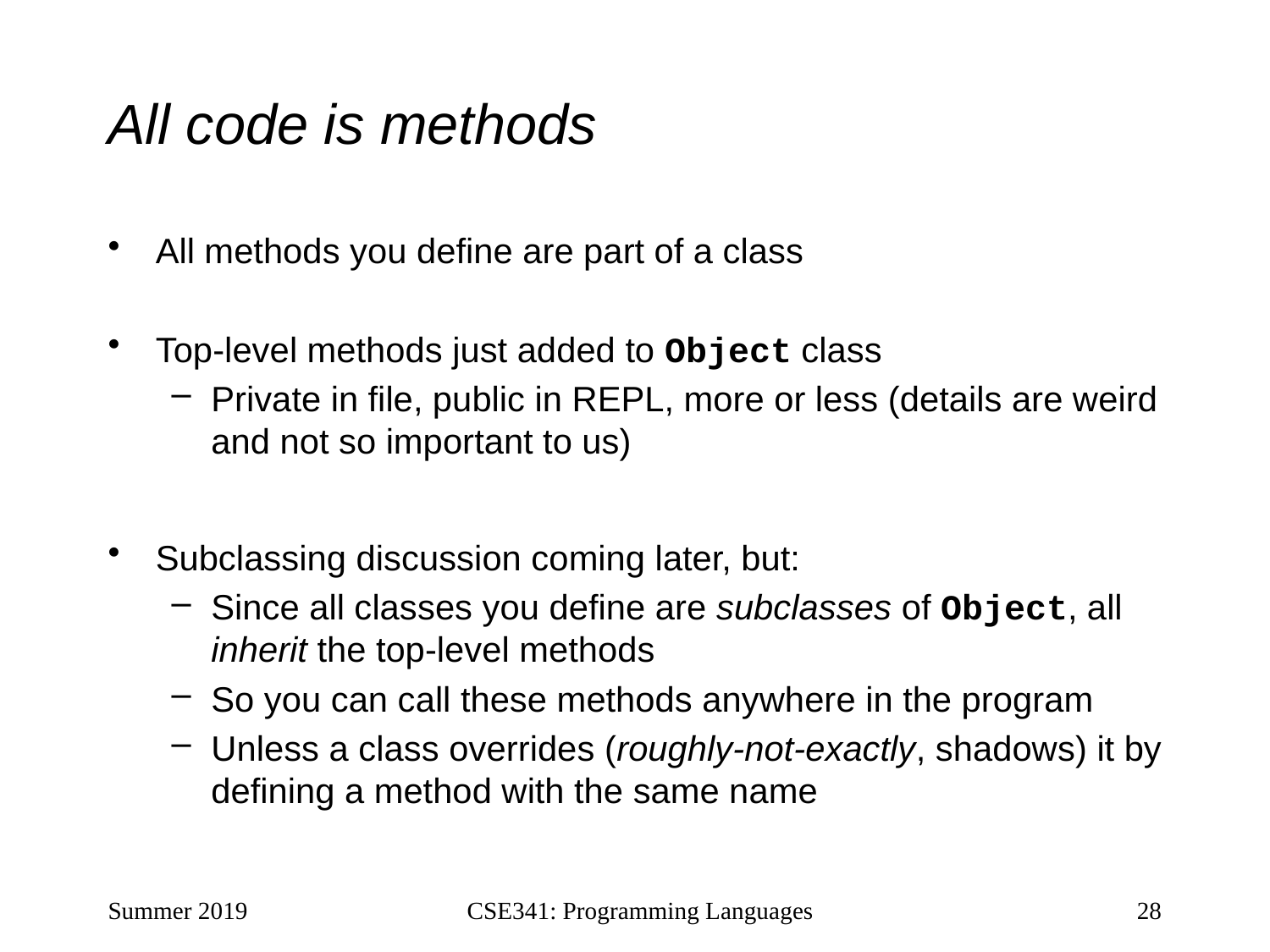

# All code is methods
All methods you define are part of a class

Top-level methods just added to Object class
Private in file, public in REPL, more or less (details are weird and not so important to us)

Subclassing discussion coming later, but:
Since all classes you define are subclasses of Object, all inherit the top-level methods
So you can call these methods anywhere in the program
Unless a class overrides (roughly-not-exactly, shadows) it by defining a method with the same name
Summer 2019
CSE341: Programming Languages
28